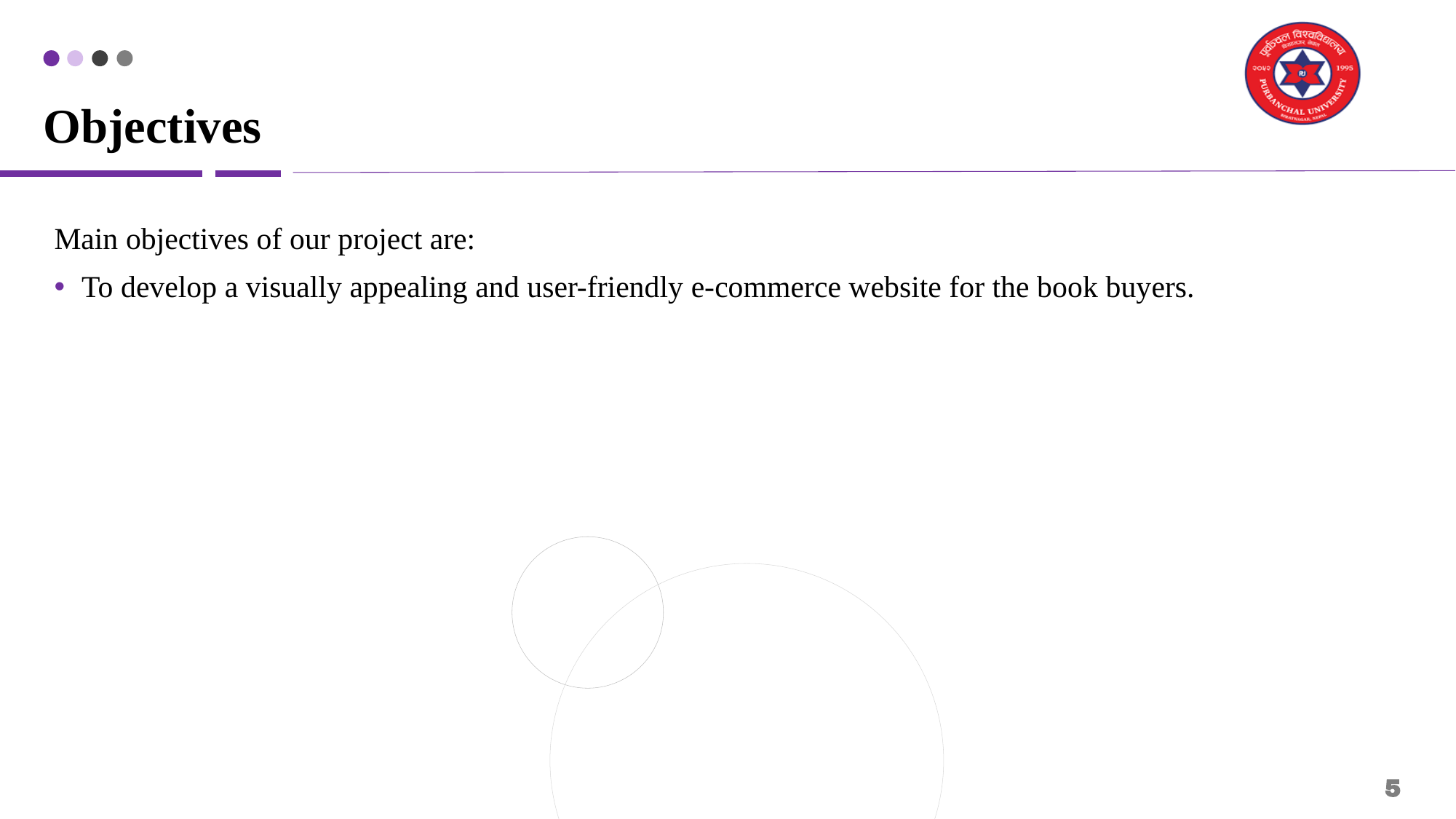

# Objectives
Main objectives of our project are:
To develop a visually appealing and user-friendly e-commerce website for the book buyers.
5